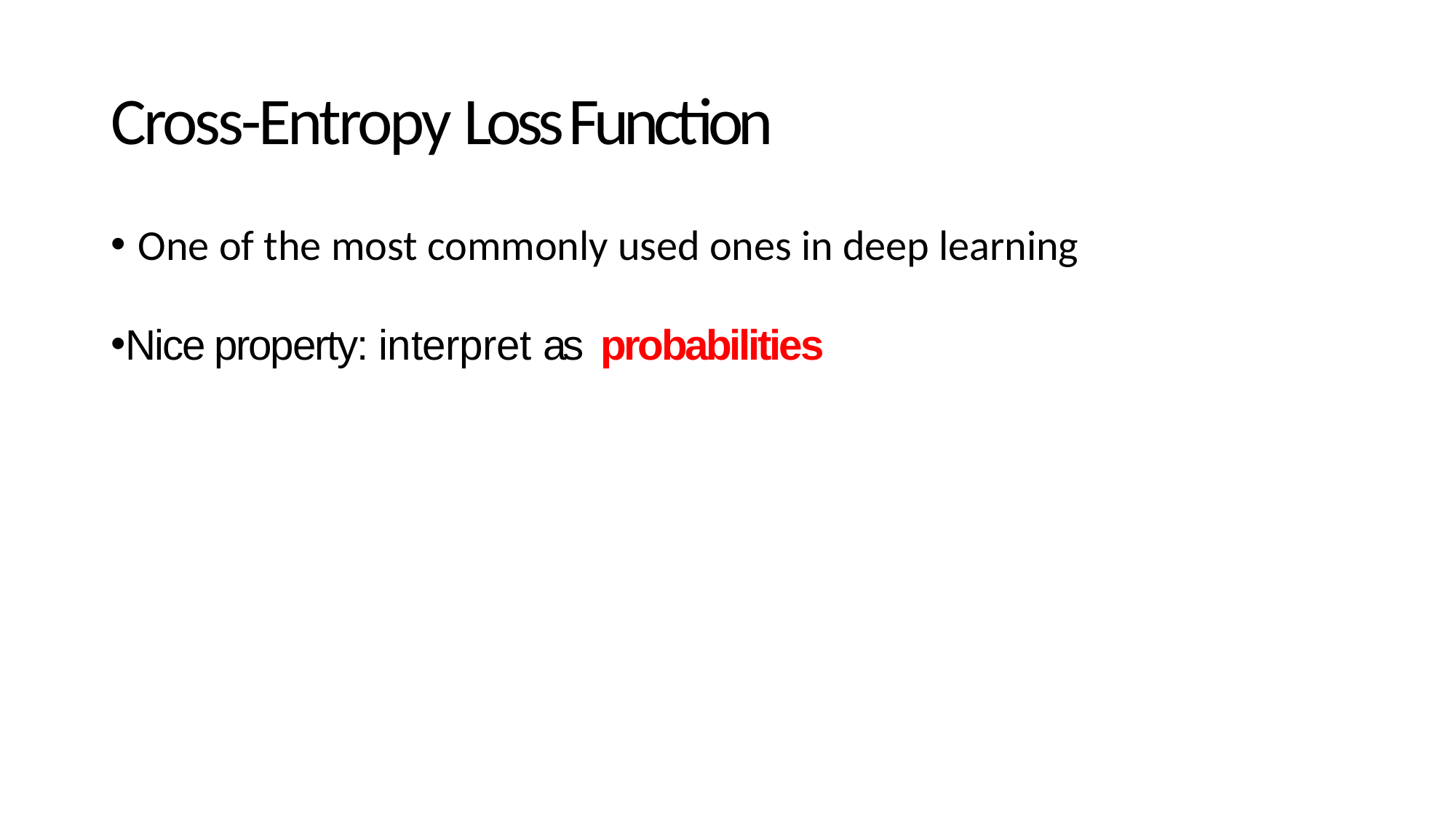

# Cross-Entropy Loss Function
One of the most commonly used ones in deep learning

Nice property: interpret as  probabilities